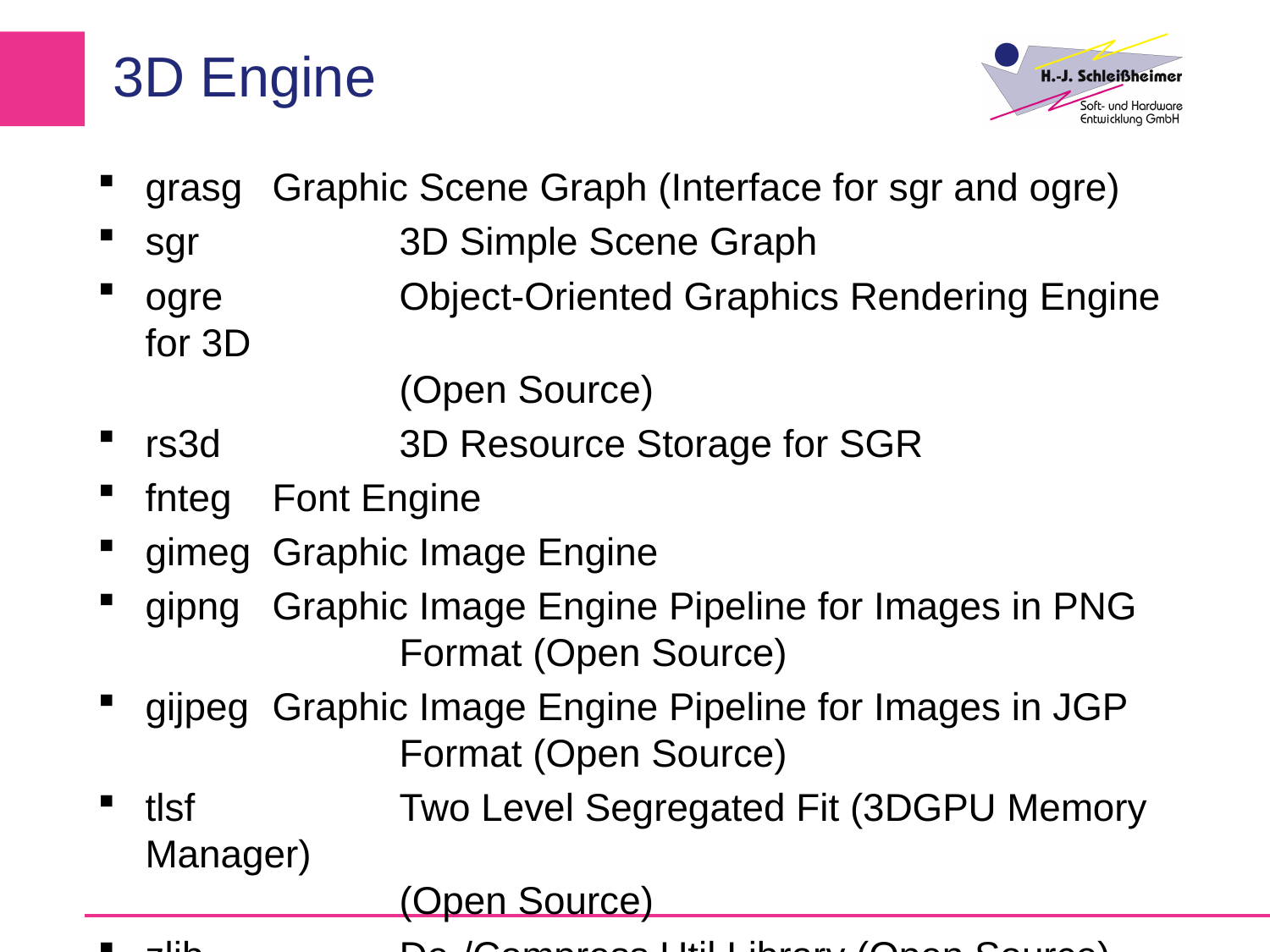

# 3D Engine
grasg	Graphic Scene Graph (Interface for sgr and ogre)
sgr		3D Simple Scene Graph
ogre		Object-Oriented Graphics Rendering Engine for 3D
		(Open Source)
rs3d		3D Resource Storage for SGR
fnteg	Font Engine
gimeg	Graphic Image Engine
gipng	Graphic Image Engine Pipeline for Images in PNG
		Format (Open Source)
gijpeg	Graphic Image Engine Pipeline for Images in JGP
		Format (Open Source)
tlsf		Two Level Segregated Fit (3DGPU Memory Manager)
		(Open Source)
zlib		De-/Compress Util Library (Open Source)